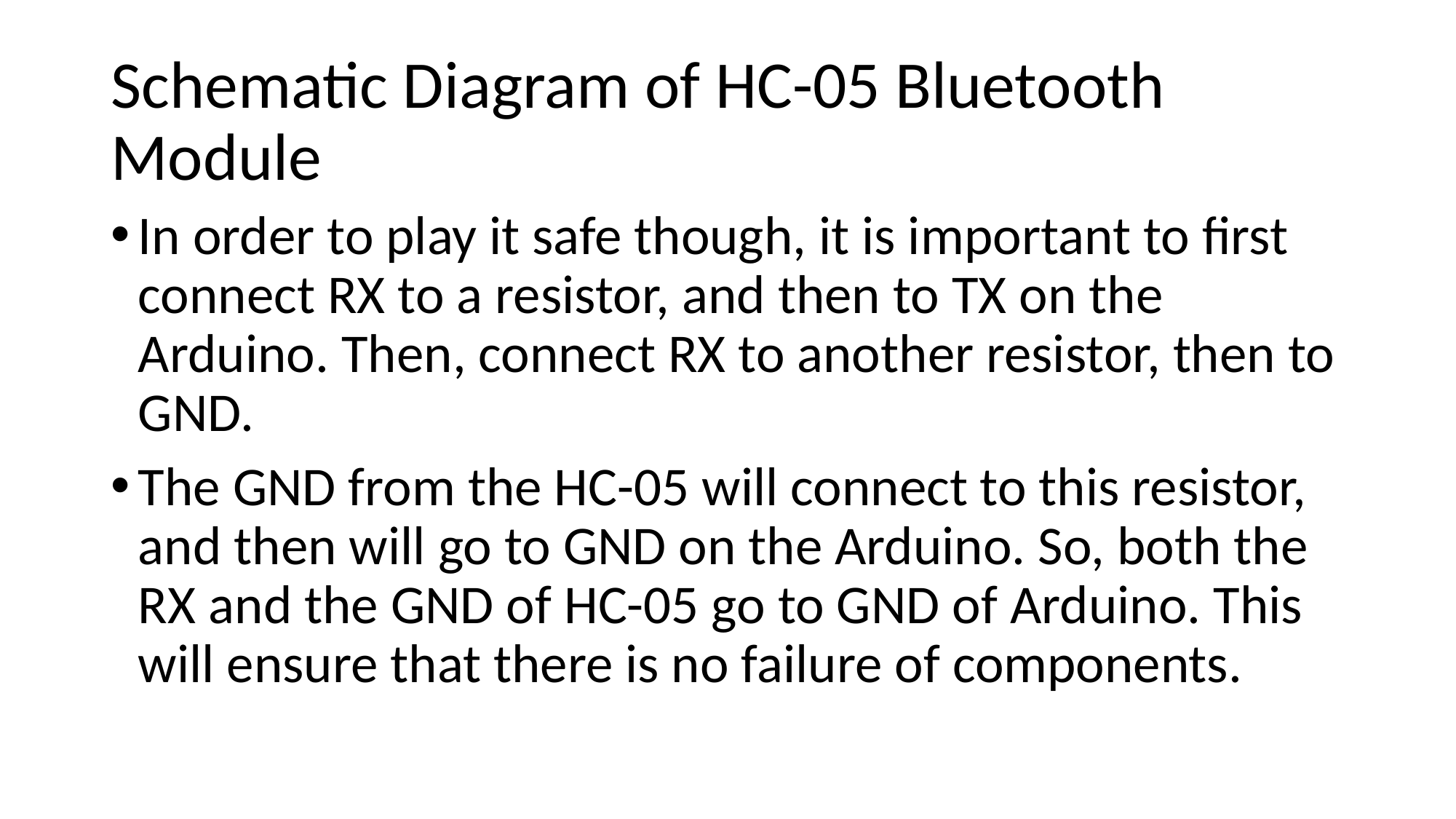

# Schematic Diagram of HC-05 Bluetooth Module
In order to play it safe though, it is important to first connect RX to a resistor, and then to TX on the Arduino. Then, connect RX to another resistor, then to GND.
The GND from the HC-05 will connect to this resistor, and then will go to GND on the Arduino. So, both the RX and the GND of HC-05 go to GND of Arduino. This will ensure that there is no failure of components.